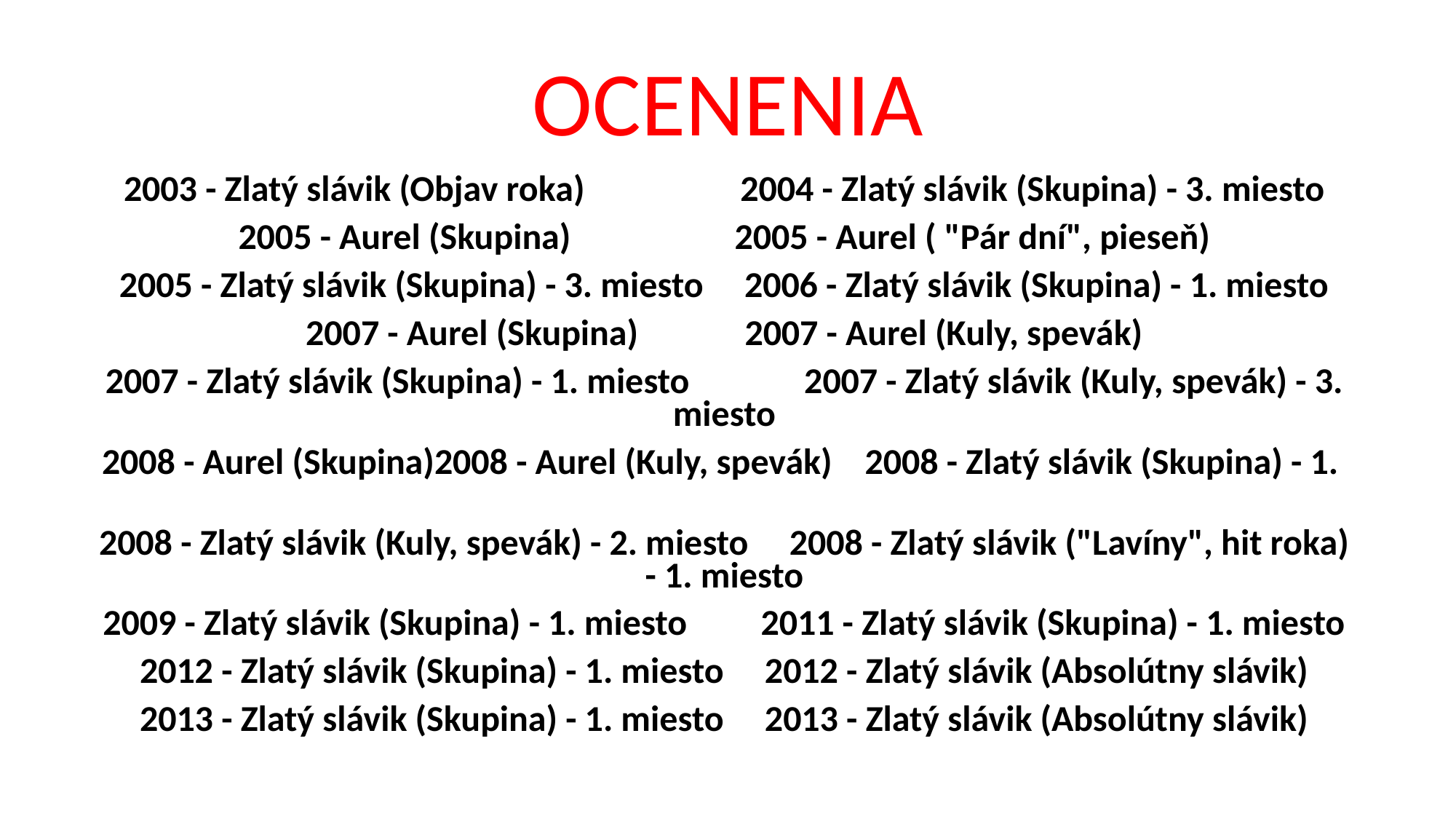

# OCENENIA
2003 - Zlatý slávik (Objav roka)                   2004 - Zlatý slávik (Skupina) - 3. miesto
2005 - Aurel (Skupina)                    2005 - Aurel ( "Pár dní", pieseň)
2005 - Zlatý slávik (Skupina) - 3. miesto     2006 - Zlatý slávik (Skupina) - 1. miesto
2007 - Aurel (Skupina)             2007 - Aurel (Kuly, spevák)
2007 - Zlatý slávik (Skupina) - 1. miesto              2007 - Zlatý slávik (Kuly, spevák) - 3. miesto
2008 - Aurel (Skupina)2008 - Aurel (Kuly, spevák)    2008 - Zlatý slávik (Skupina) - 1.
2008 - Zlatý slávik (Kuly, spevák) - 2. miesto     2008 - Zlatý slávik ("Lavíny", hit roka) - 1. miesto
2009 - Zlatý slávik (Skupina) - 1. miesto         2011 - Zlatý slávik (Skupina) - 1. miesto
2012 - Zlatý slávik (Skupina) - 1. miesto     2012 - Zlatý slávik (Absolútny slávik)
2013 - Zlatý slávik (Skupina) - 1. miesto     2013 - Zlatý slávik (Absolútny slávik)